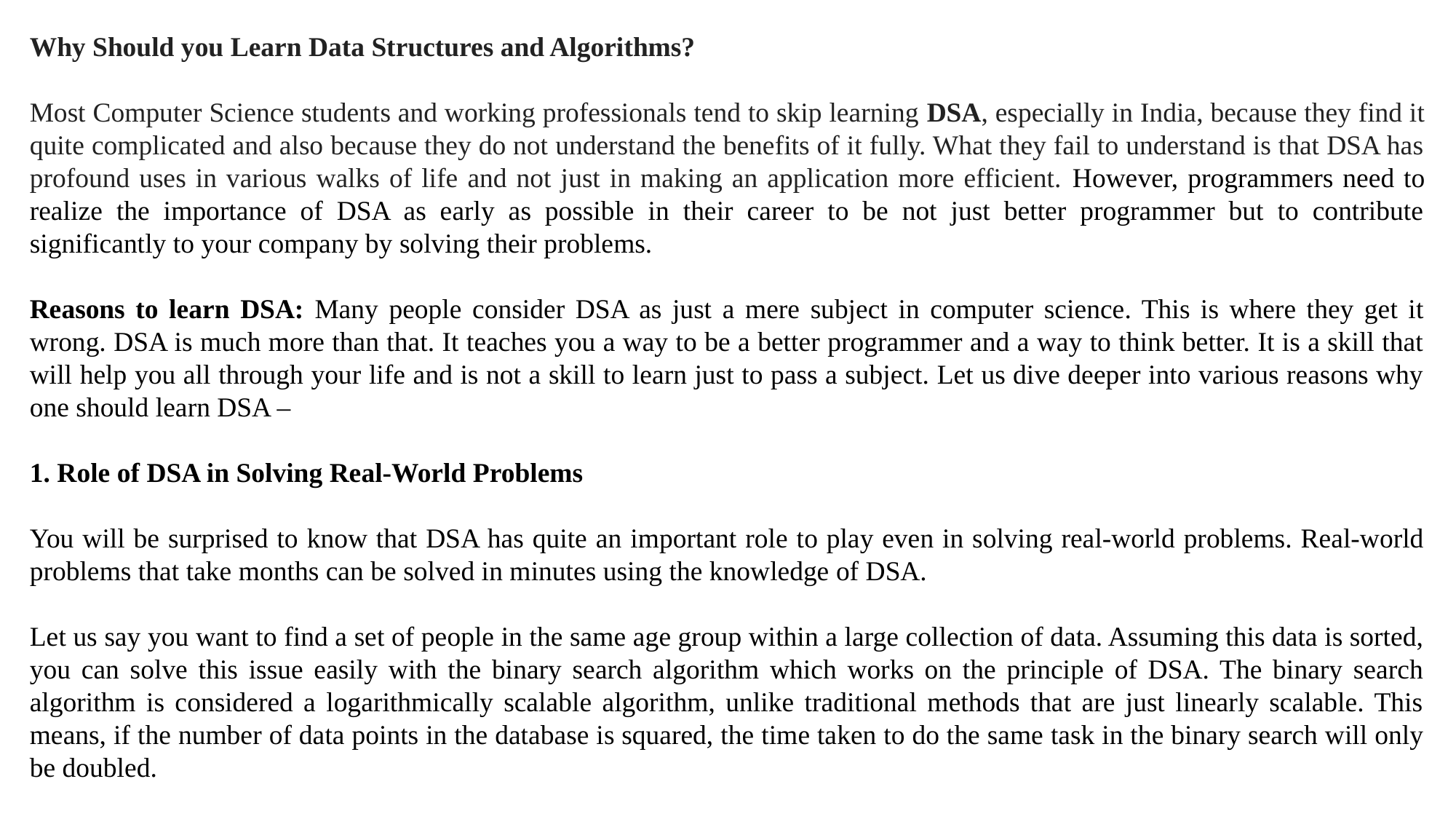

Why Should you Learn Data Structures and Algorithms?

Most Computer Science students and working professionals tend to skip learning DSA, especially in India, because they find it quite complicated and also because they do not understand the benefits of it fully. What they fail to understand is that DSA has profound uses in various walks of life and not just in making an application more efficient. However, programmers need to realize the importance of DSA as early as possible in their career to be not just better programmer but to contribute significantly to your company by solving their problems.

Reasons to learn DSA: Many people consider DSA as just a mere subject in computer science. This is where they get it wrong. DSA is much more than that. It teaches you a way to be a better programmer and a way to think better. It is a skill that will help you all through your life and is not a skill to learn just to pass a subject. Let us dive deeper into various reasons why one should learn DSA –

1. Role of DSA in Solving Real-World Problems

You will be surprised to know that DSA has quite an important role to play even in solving real-world problems. Real-world problems that take months can be solved in minutes using the knowledge of DSA.

Let us say you want to find a set of people in the same age group within a large collection of data. Assuming this data is sorted, you can solve this issue easily with the binary search algorithm which works on the principle of DSA. The binary search algorithm is considered a logarithmically scalable algorithm, unlike traditional methods that are just linearly scalable. This means, if the number of data points in the database is squared, the time taken to do the same task in the binary search will only be doubled.